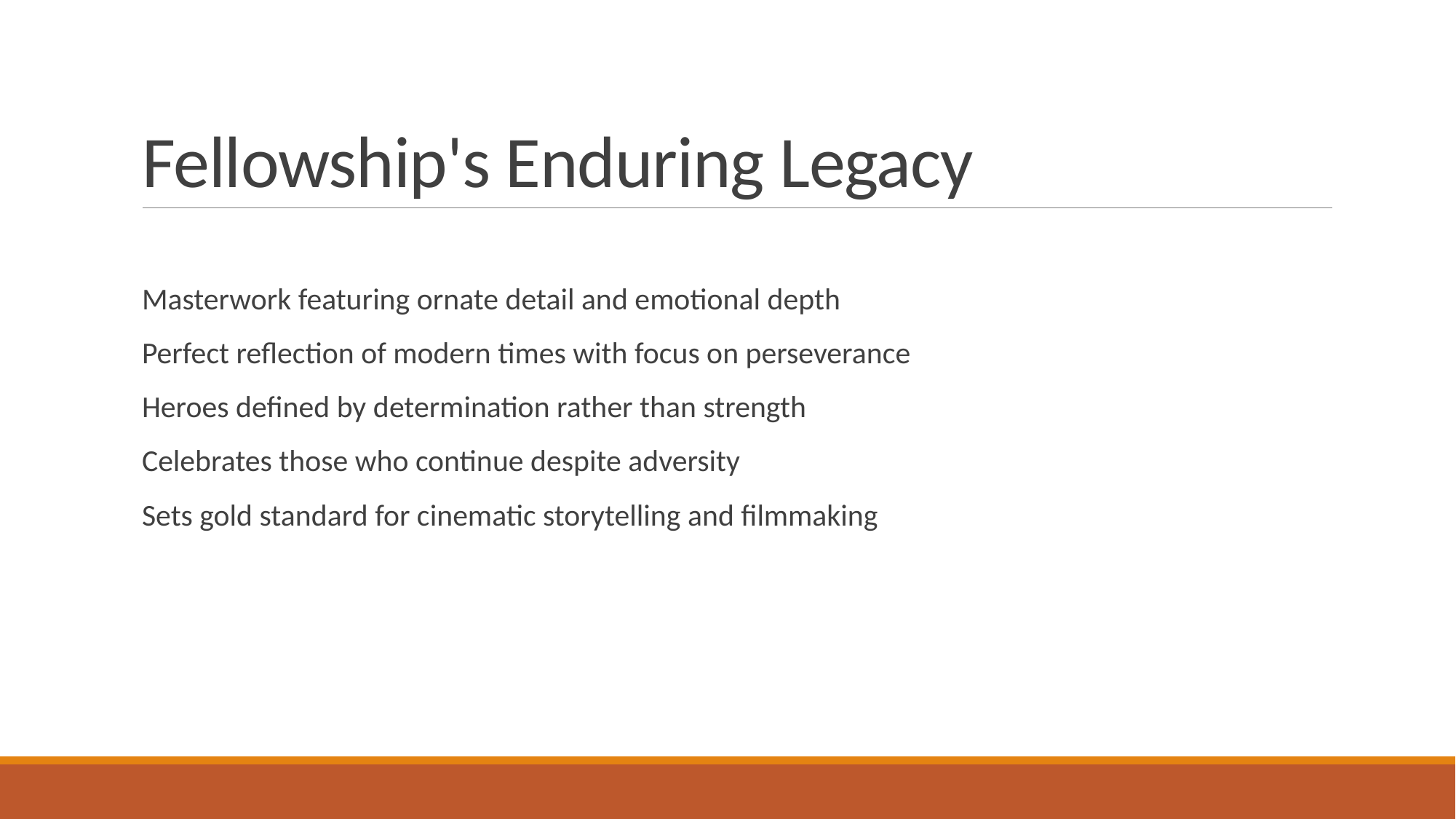

# Fellowship's Enduring Legacy

Masterwork featuring ornate detail and emotional depth
Perfect reflection of modern times with focus on perseverance
Heroes defined by determination rather than strength
Celebrates those who continue despite adversity
Sets gold standard for cinematic storytelling and filmmaking